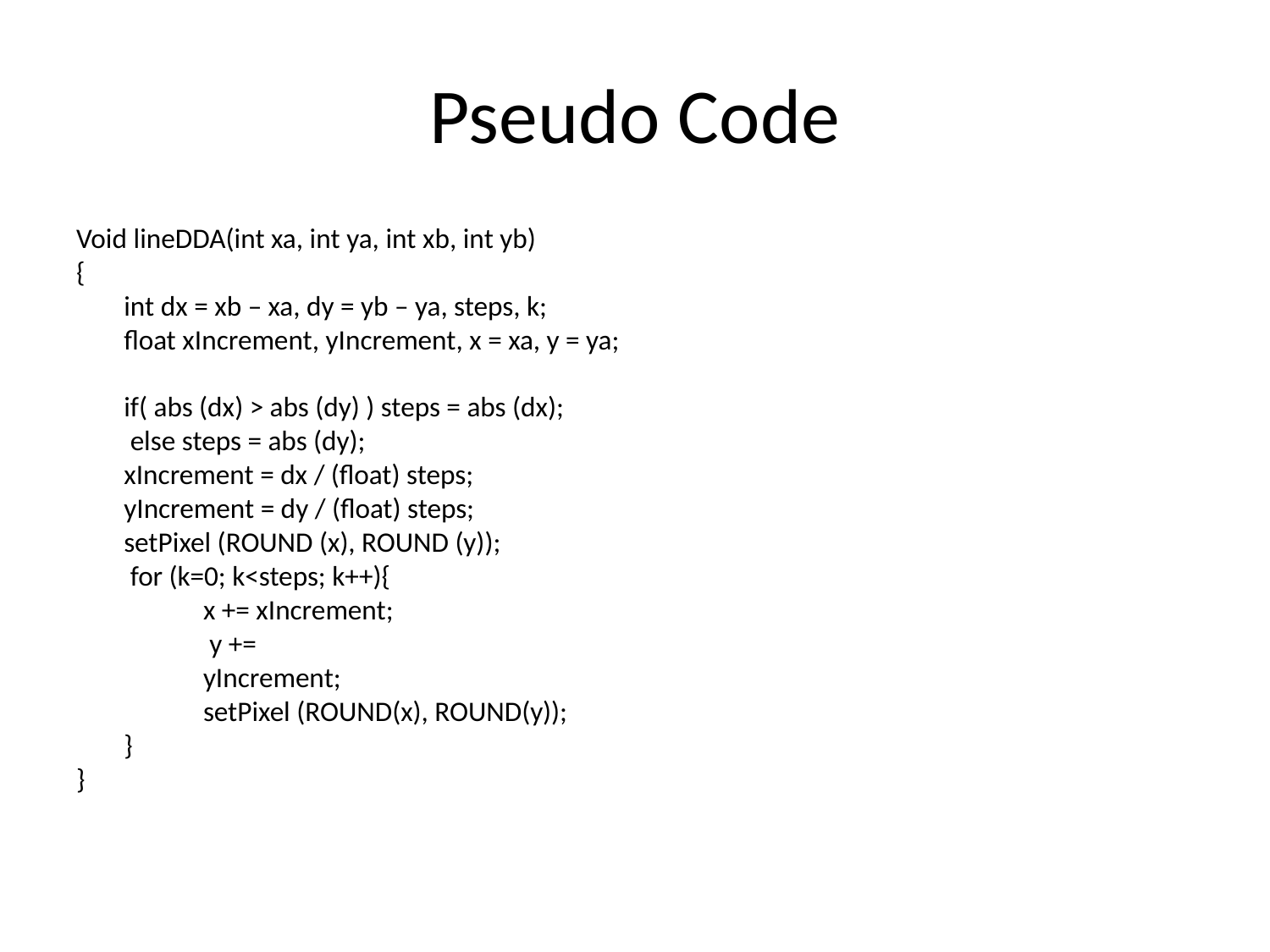

# Pseudo Code
Void lineDDA(int xa, int ya, int xb, int yb)
{
int dx = xb – xa, dy = yb – ya, steps, k;
float xIncrement, yIncrement, x = xa, y = ya;

if( abs (dx) > abs (dy) ) steps = abs (dx);  else steps = abs (dy);
xIncrement = dx / (float) steps;  yIncrement = dy / (float) steps;  setPixel (ROUND (x), ROUND (y));  for (k=0; k<steps; k++){
x += xIncrement;  y += yIncrement;
setPixel (ROUND(x), ROUND(y));
}
}